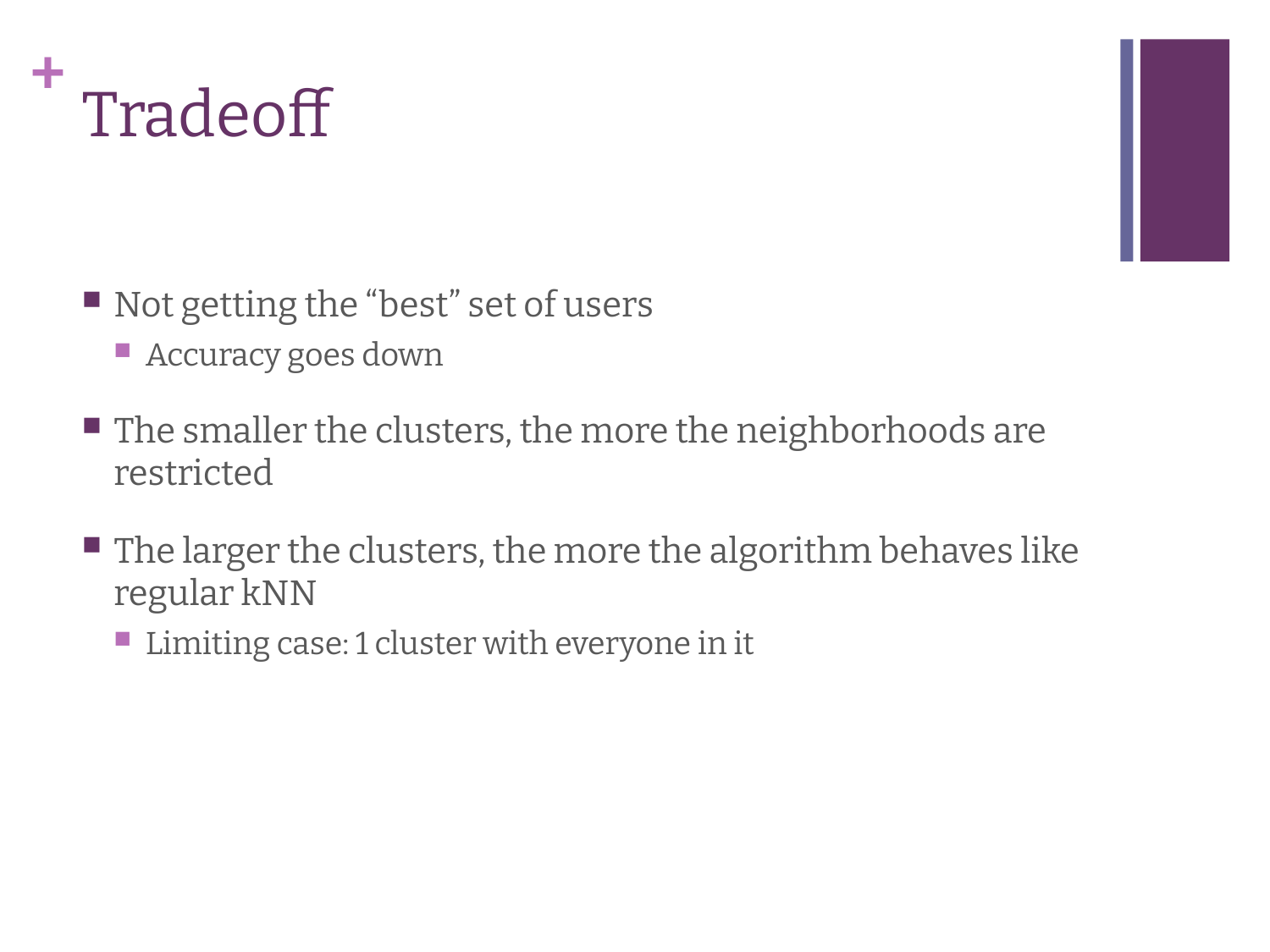

# Tradeoff
Not getting the “best” set of users
Accuracy goes down
The smaller the clusters, the more the neighborhoods are restricted
The larger the clusters, the more the algorithm behaves like regular kNN
Limiting case: 1 cluster with everyone in it